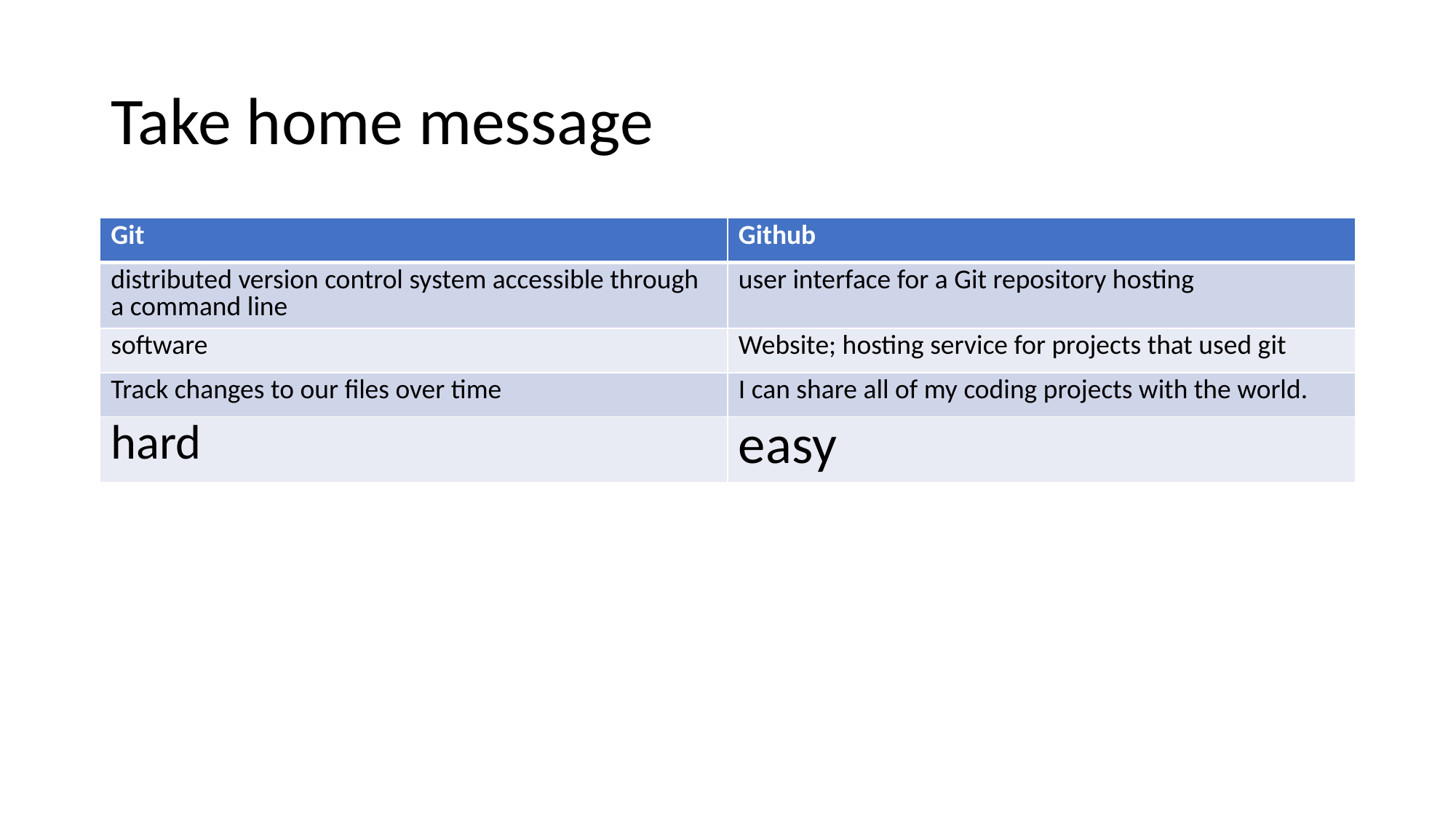

# Take home message
| Git | Github |
| --- | --- |
| distributed version control system accessible through a command line | user interface for a Git repository hosting |
| software | Website; hosting service for projects that used git |
| Track changes to our files over time | I can share all of my coding projects with the world. |
| hard | easy |